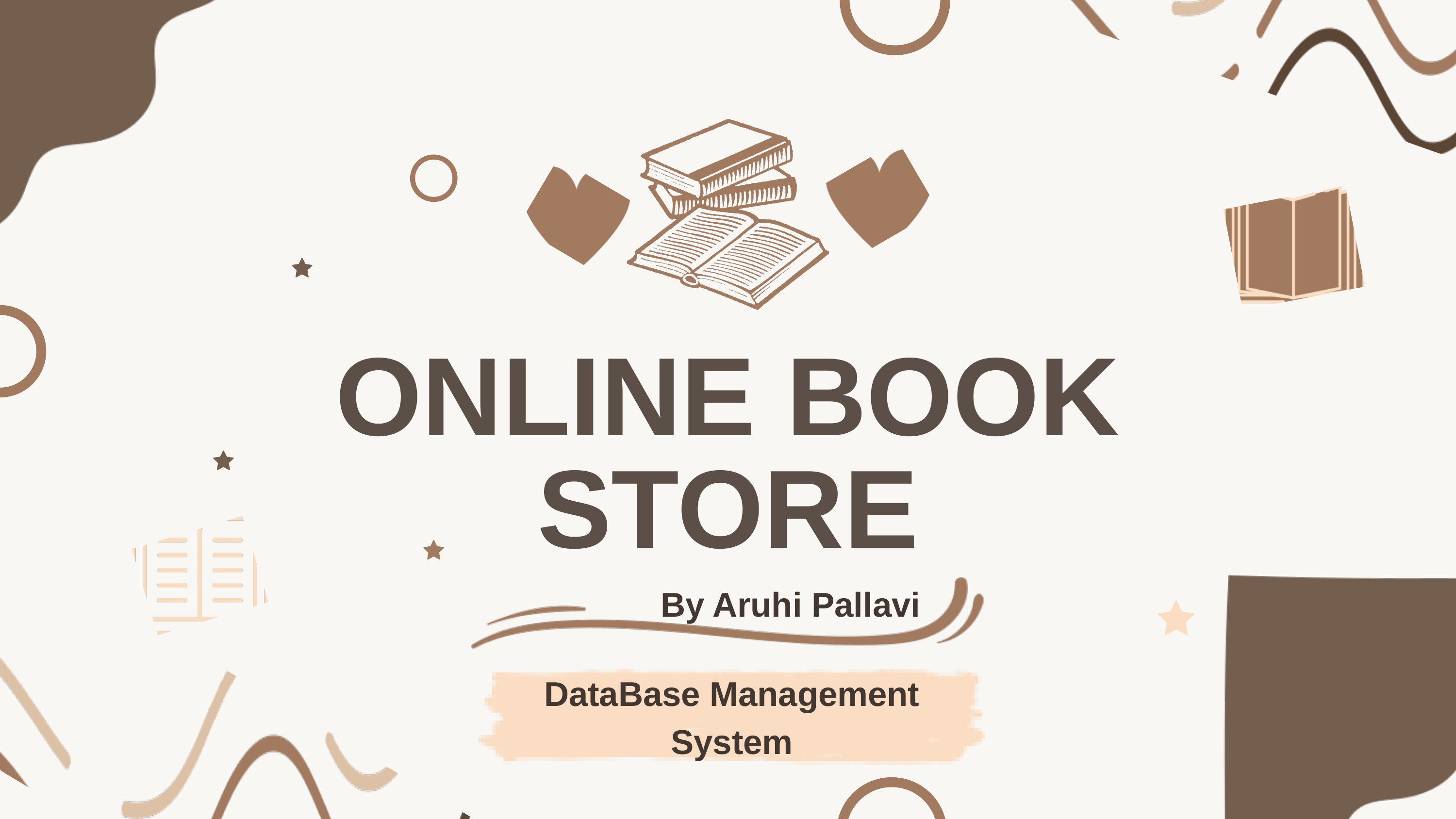

ONLINE BOOK STORE

By Aruhi Pallavi

DataBase Management System